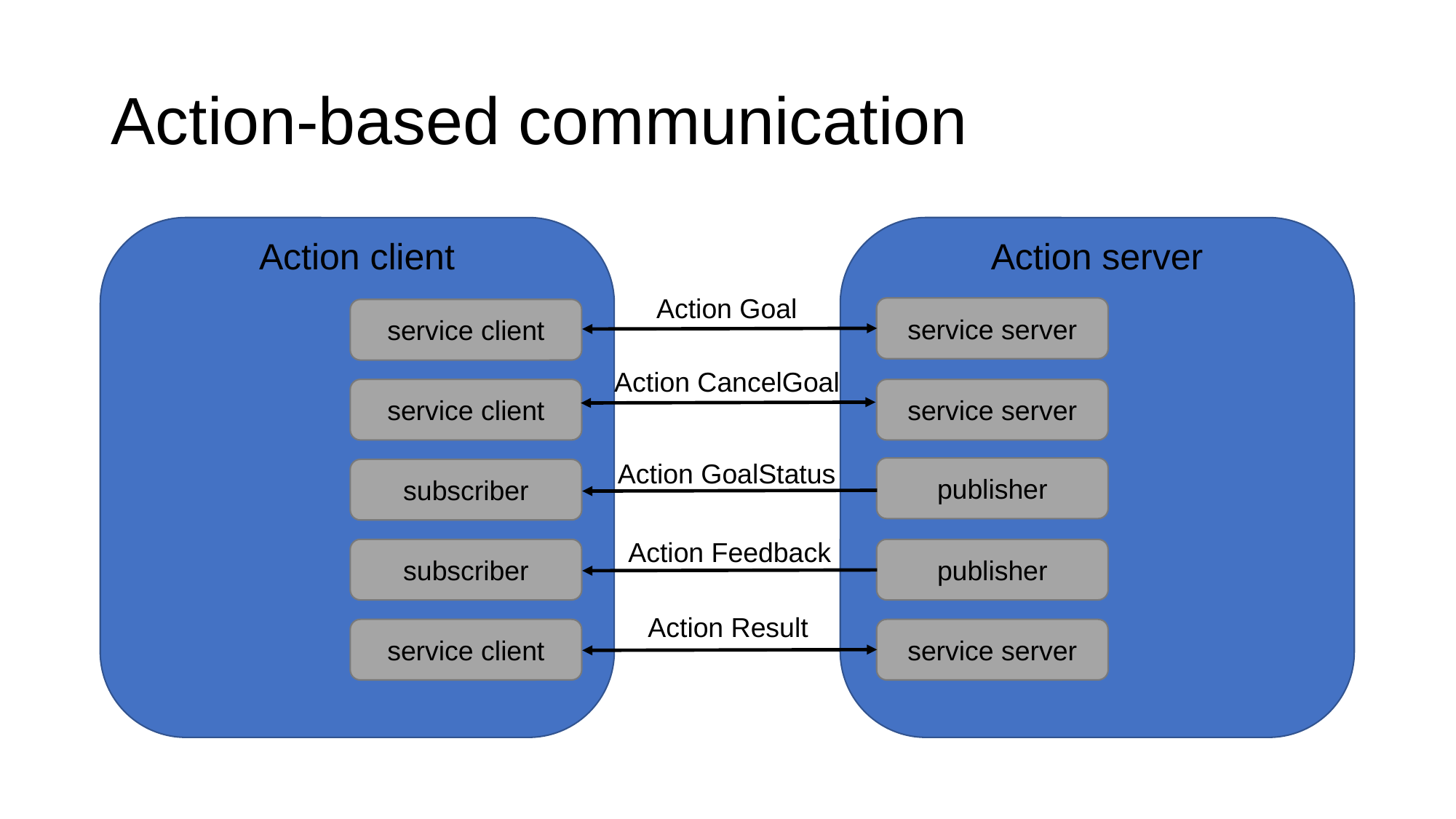

# Action-based communication

Action client
Action server
Action Goal
service server
service server
service client
Action CancelGoal
service server
service client
Action GoalStatus
publisher
subscriber
Action Feedback
publisher
subscriber
Action Result
service server
service client